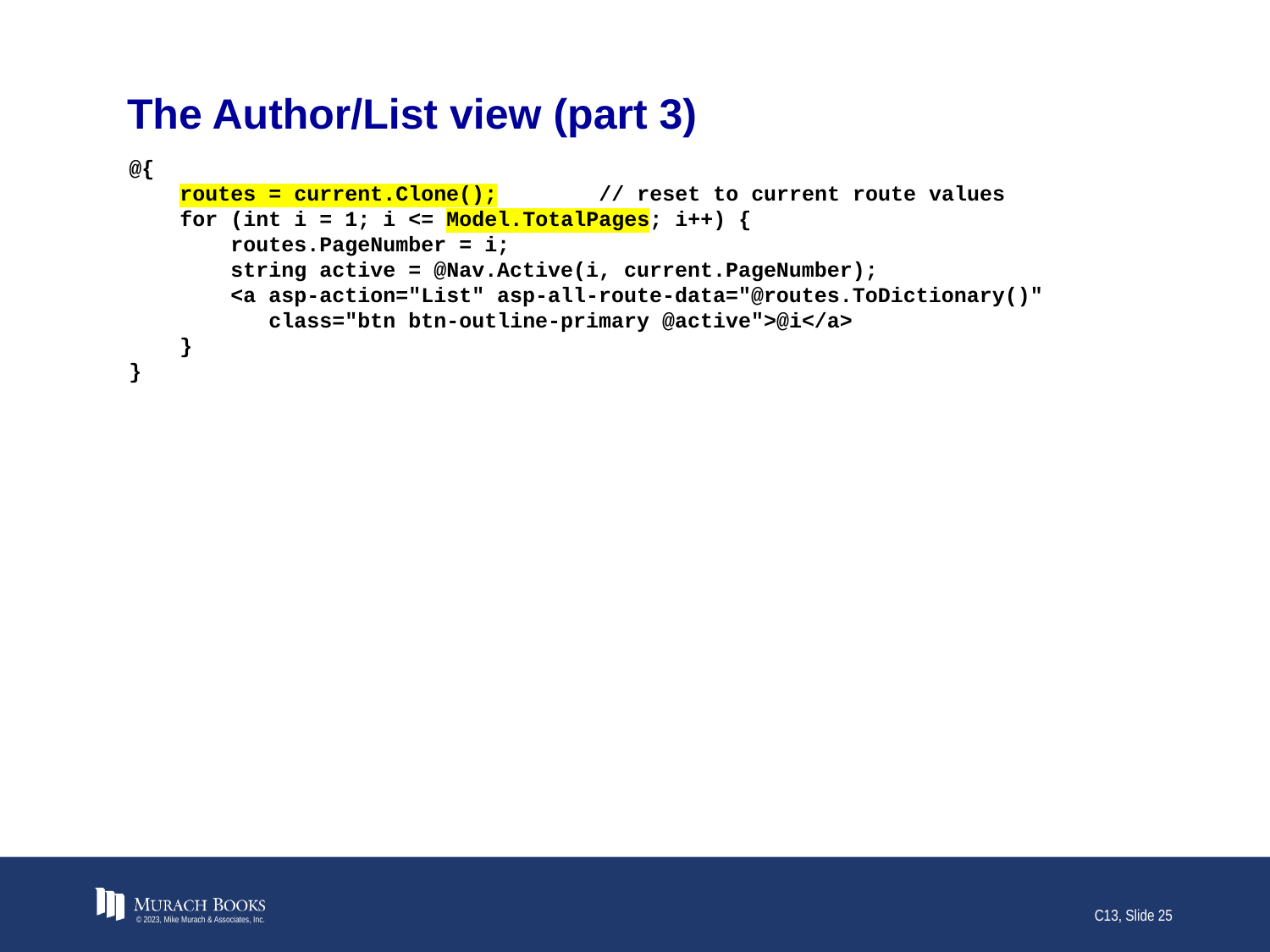

# The Author/List view (part 3)
@{
    routes = current.Clone();        // reset to current route values
    for (int i = 1; i <= Model.TotalPages; i++) {
        routes.PageNumber = i;
        string active = @Nav.Active(i, current.PageNumber);
        <a asp-action="List" asp-all-route-data="@routes.ToDictionary()"
           class="btn btn-outline-primary @active">@i</a>
    }
}

© 2023, Mike Murach & Associates, Inc.

C13, Slide 25